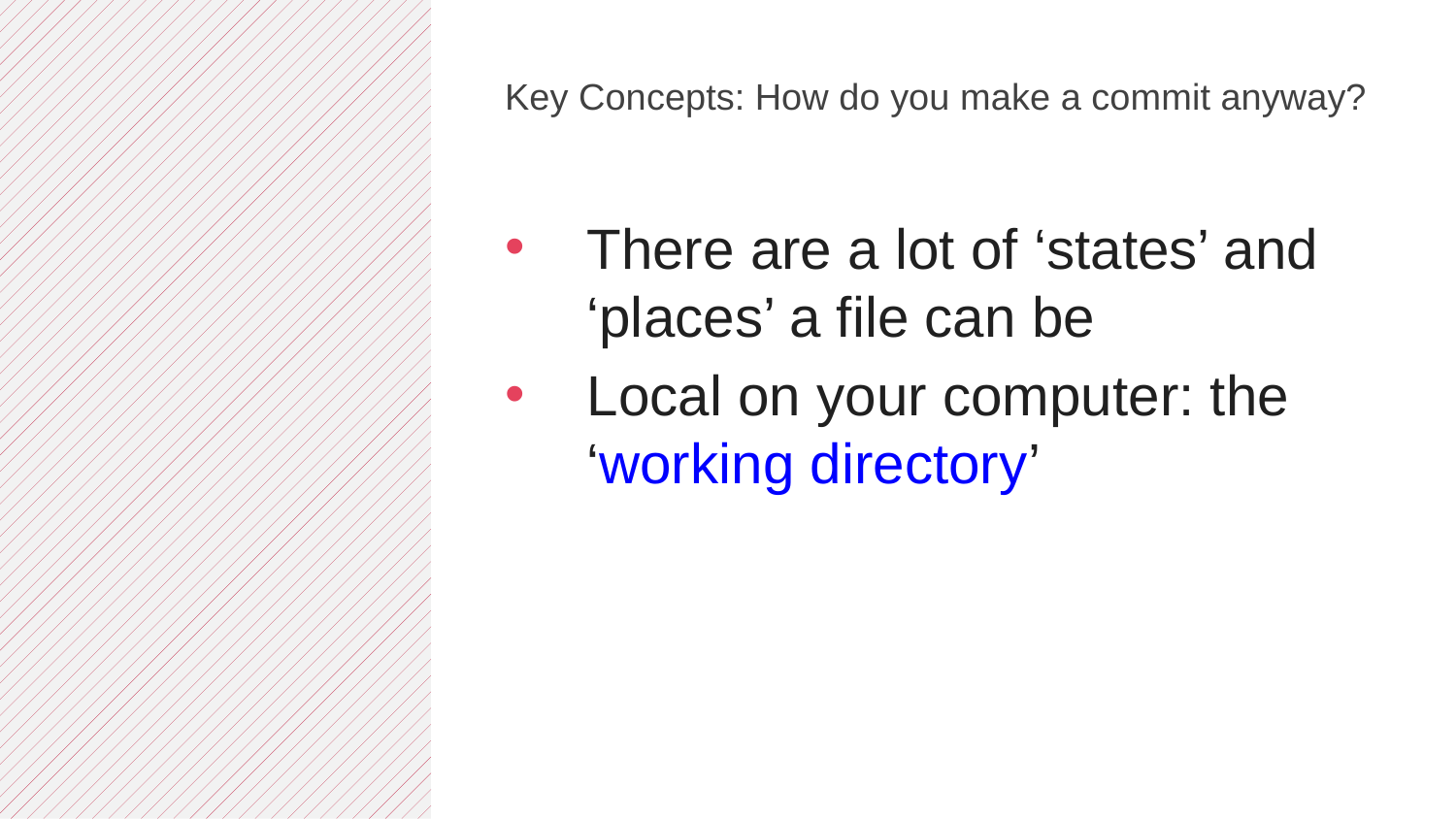

Key Concepts: How do you make a commit anyway?
There are a lot of ‘states’ and ‘places’ a file can be
Local on your computer: the ‘working directory’